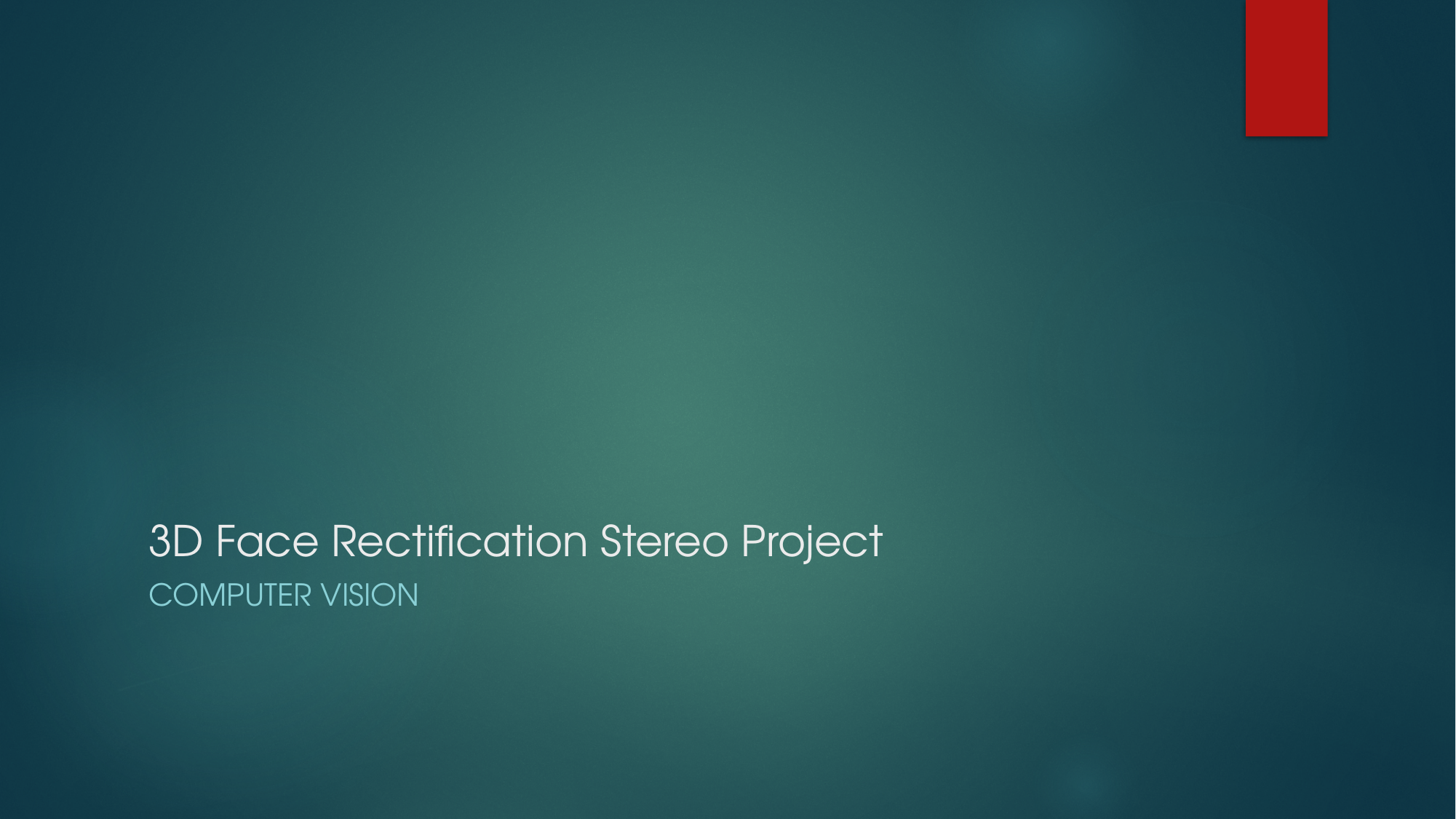

# 3D Face Rectification Stereo Project
Computer vision